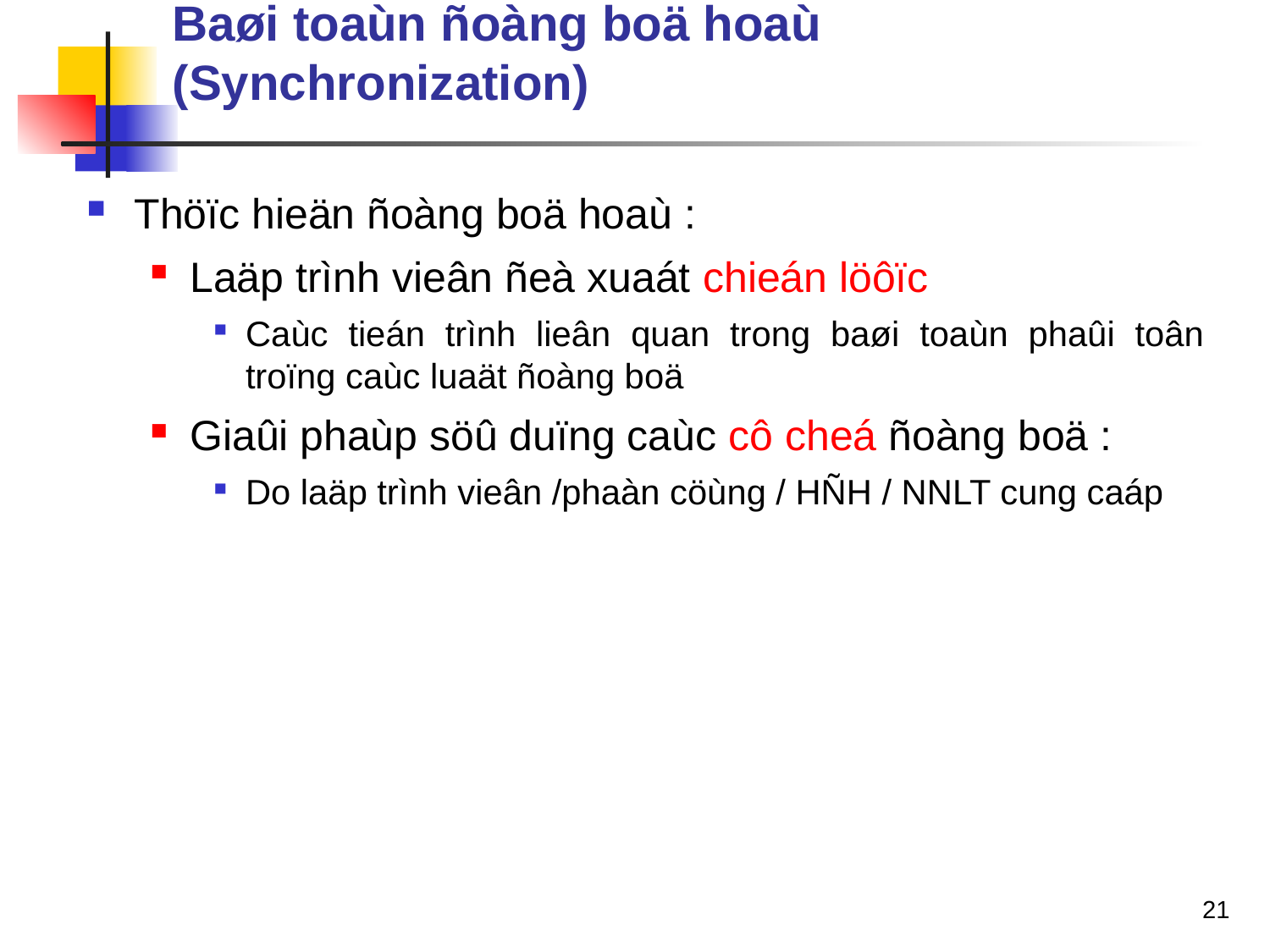

# Baøi toaùn ñoàng boä hoaù (Synchronization)
Thöïc hieän ñoàng boä hoaù :
Laäp trình vieân ñeà xuaát chieán löôïc
Caùc tieán trình lieân quan trong baøi toaùn phaûi toân troïng caùc luaät ñoàng boä
Giaûi phaùp söû duïng caùc cô cheá ñoàng boä :
Do laäp trình vieân /phaàn cöùng / HÑH / NNLT cung caáp

21